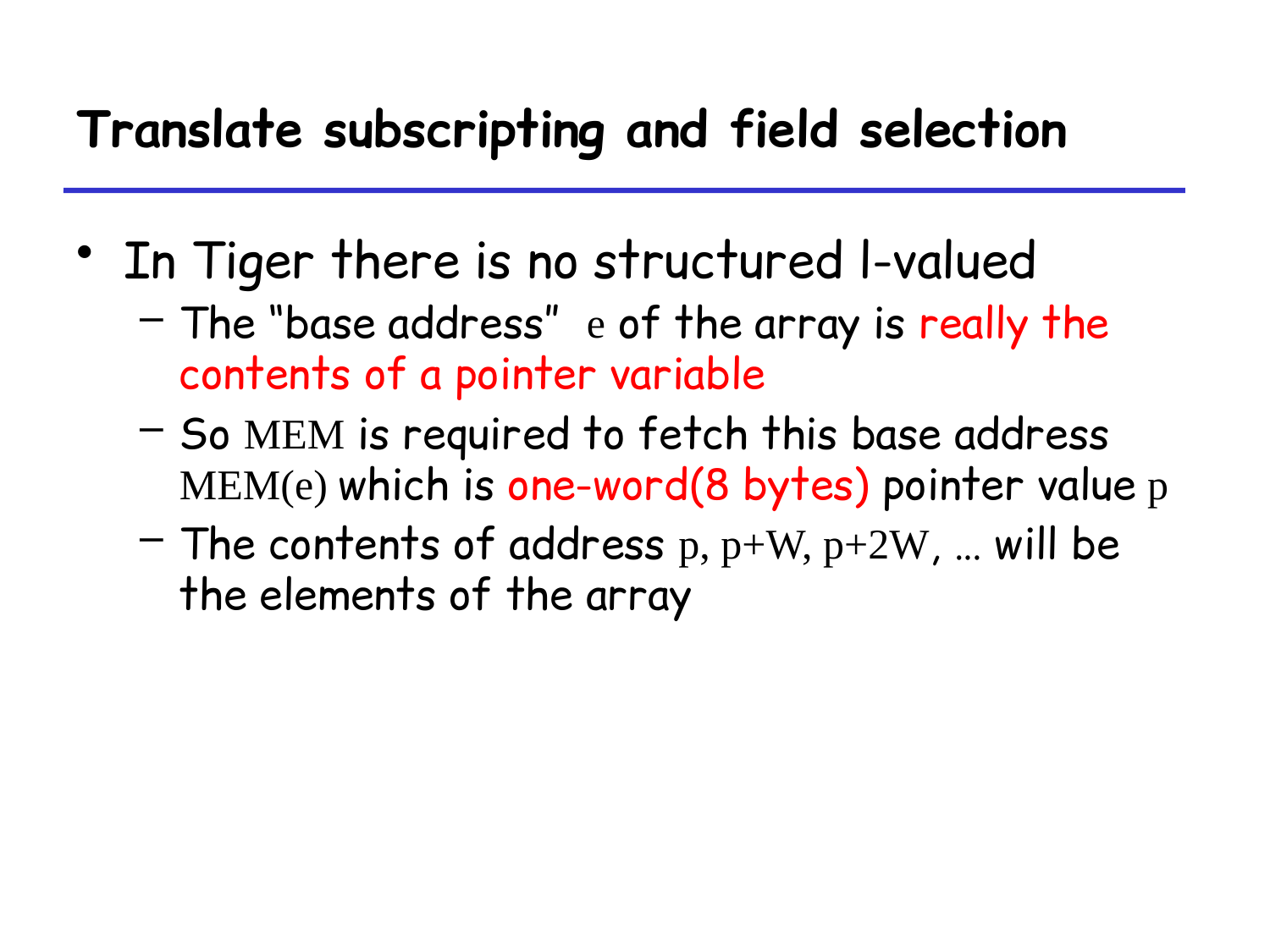

# Translate subscripting and field selection
In Tiger there is no structured l-valued
The “base address”  e of the array is really the contents of a pointer variable
So MEM is required to fetch this base address MEM(e) which is one-word(8 bytes) pointer value p
The contents of address p, p+W, p+2W, … will be the elements of the array

32